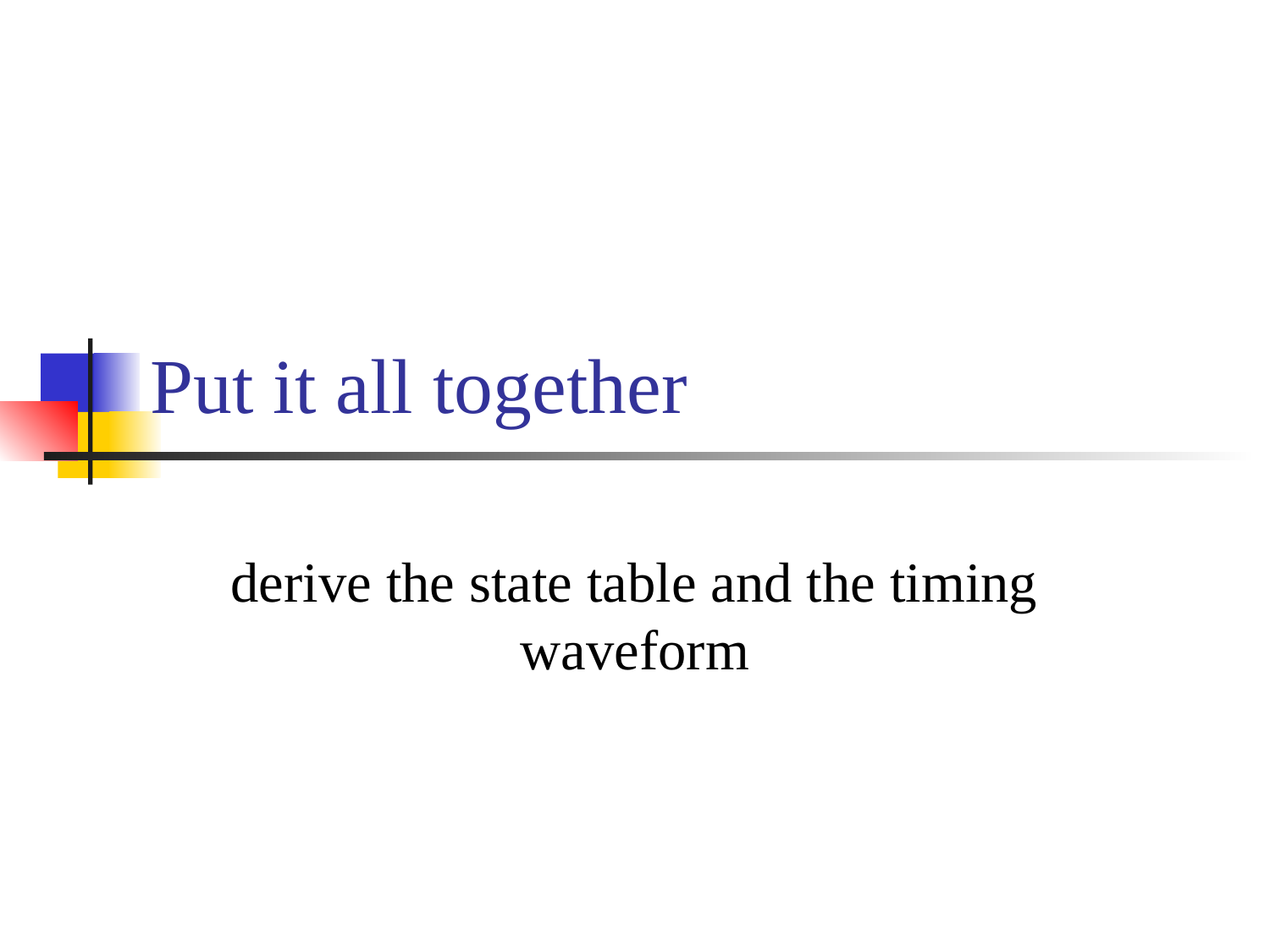

# Put it all together
derive the state table and the timing waveform